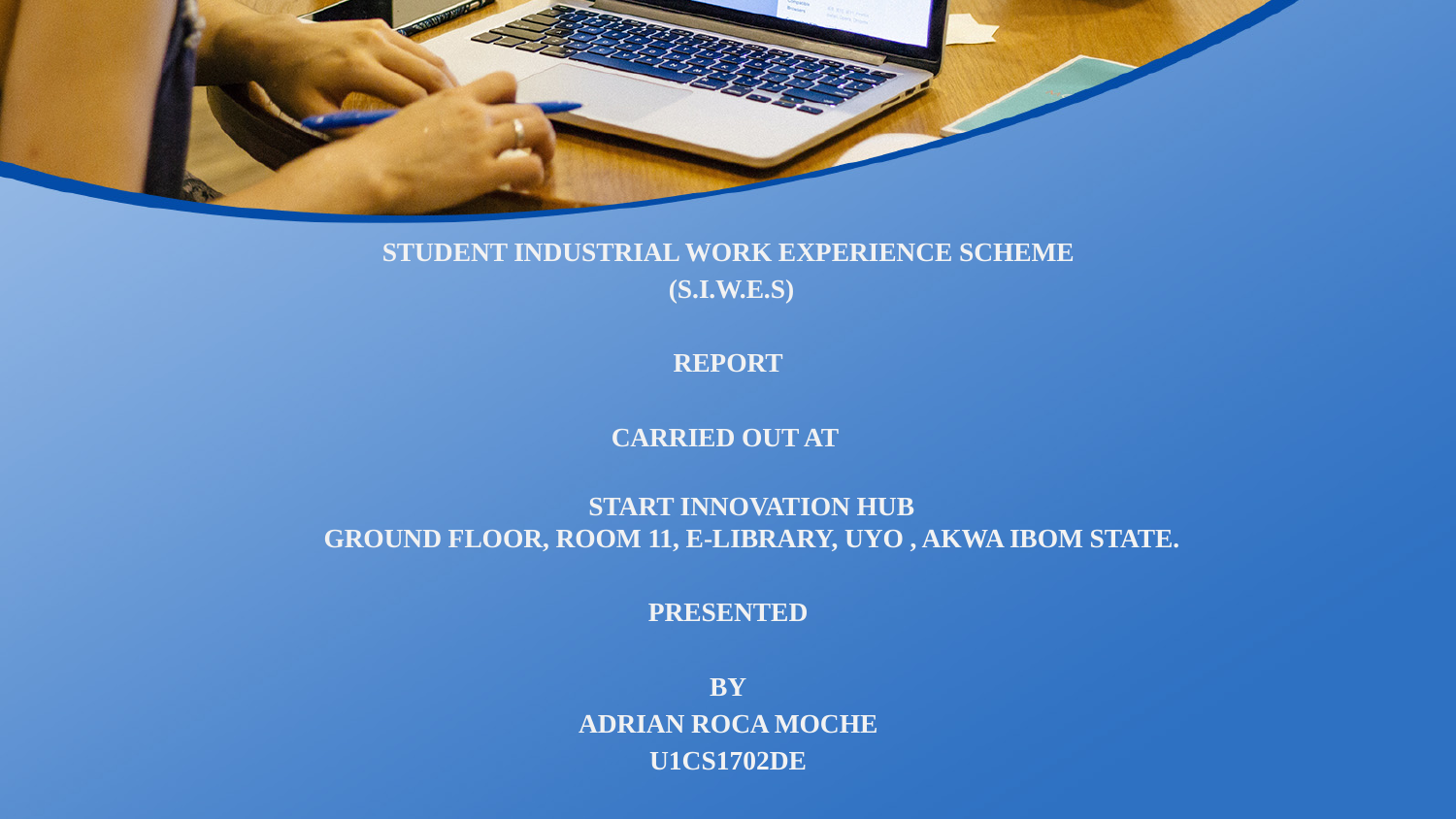

#
STUDENT INDUSTRIAL WORK EXPERIENCE SCHEME
 (S.I.W.E.S)

REPORT

CARRIED OUT AT
START INNOVATION HUB
GROUND FLOOR, ROOM 11, E-LIBRARY, UYO , AKWA IBOM STATE.

PRESENTED

BY
ADRIAN ROCA MOCHE
U1CS1702DE